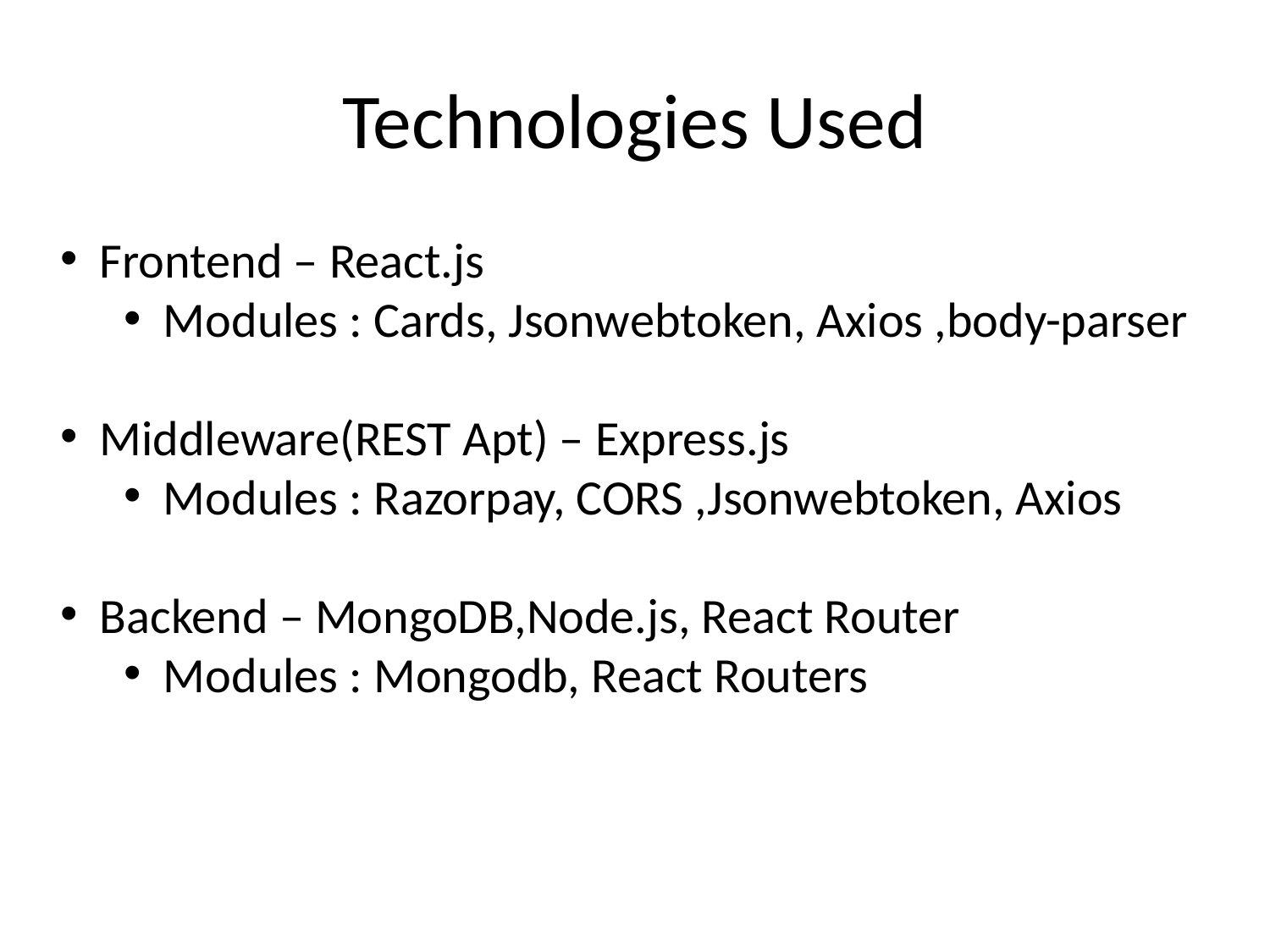

# Technologies Used
Frontend – React.js
Modules : Cards, Jsonwebtoken, Axios ,body-parser

Middleware(REST Apt) – Express.js
Modules : Razorpay, CORS ,Jsonwebtoken, Axios

Backend – MongoDB,Node.js, React Router
Modules : Mongodb, React Routers